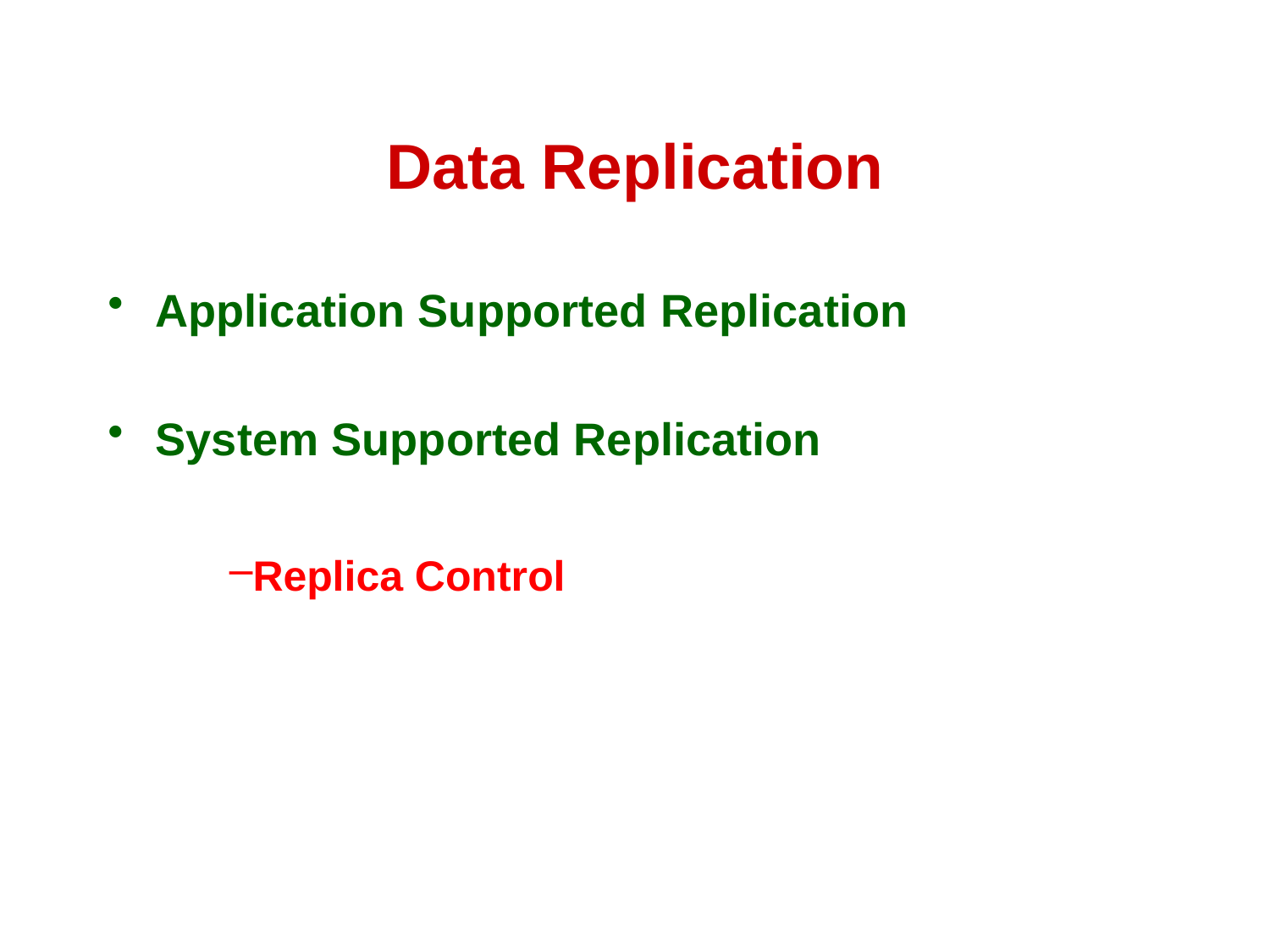

# Data Replication
Application Supported Replication

System Supported Replication

Replica Control